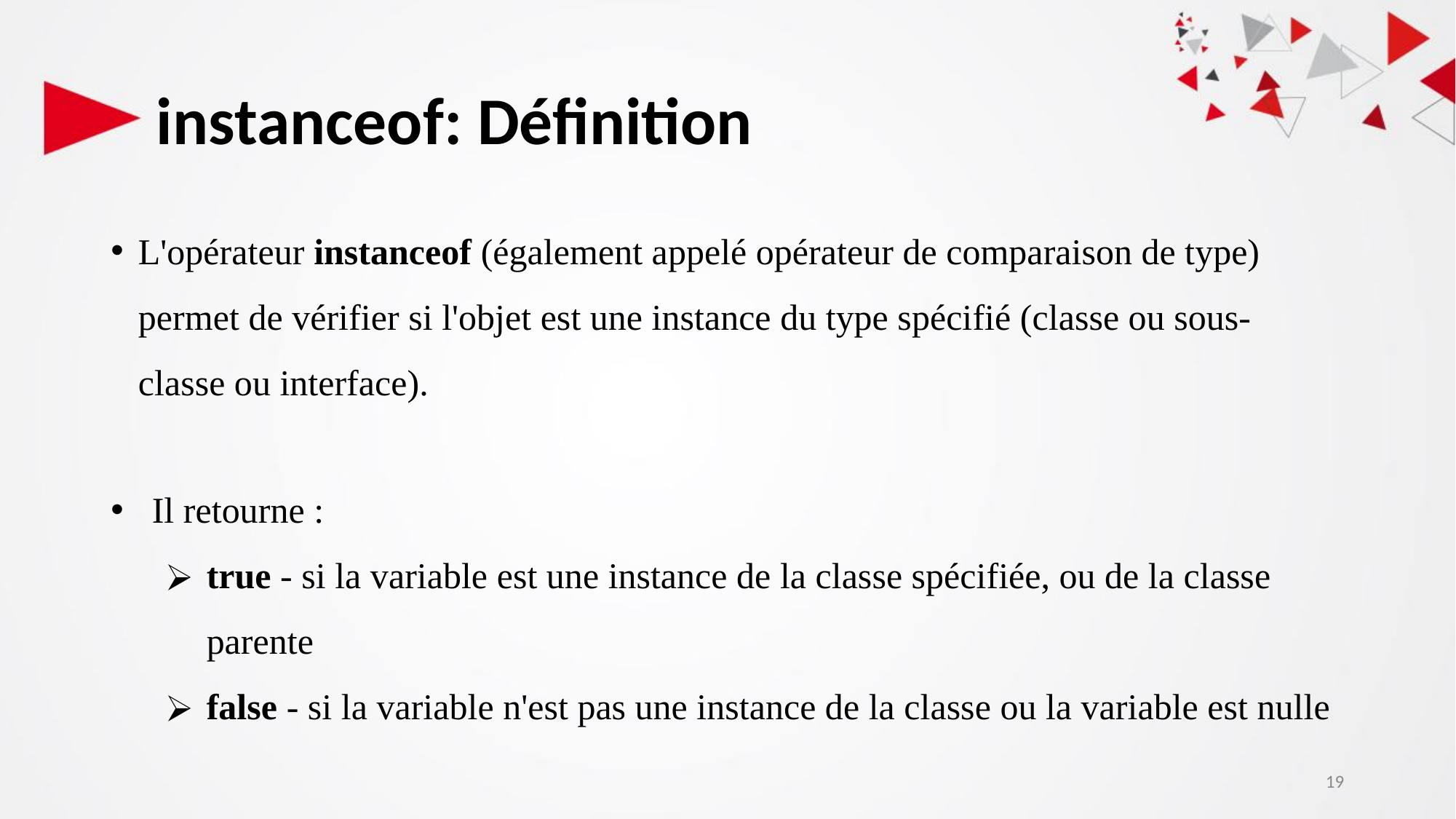

# instanceof: Définition
L'opérateur instanceof (également appelé opérateur de comparaison de type) permet de vérifier si l'objet est une instance du type spécifié (classe ou sous-classe ou interface).

Il retourne :
true - si la variable est une instance de la classe spécifiée, ou de la classe parente
false - si la variable n'est pas une instance de la classe ou la variable est nulle

19